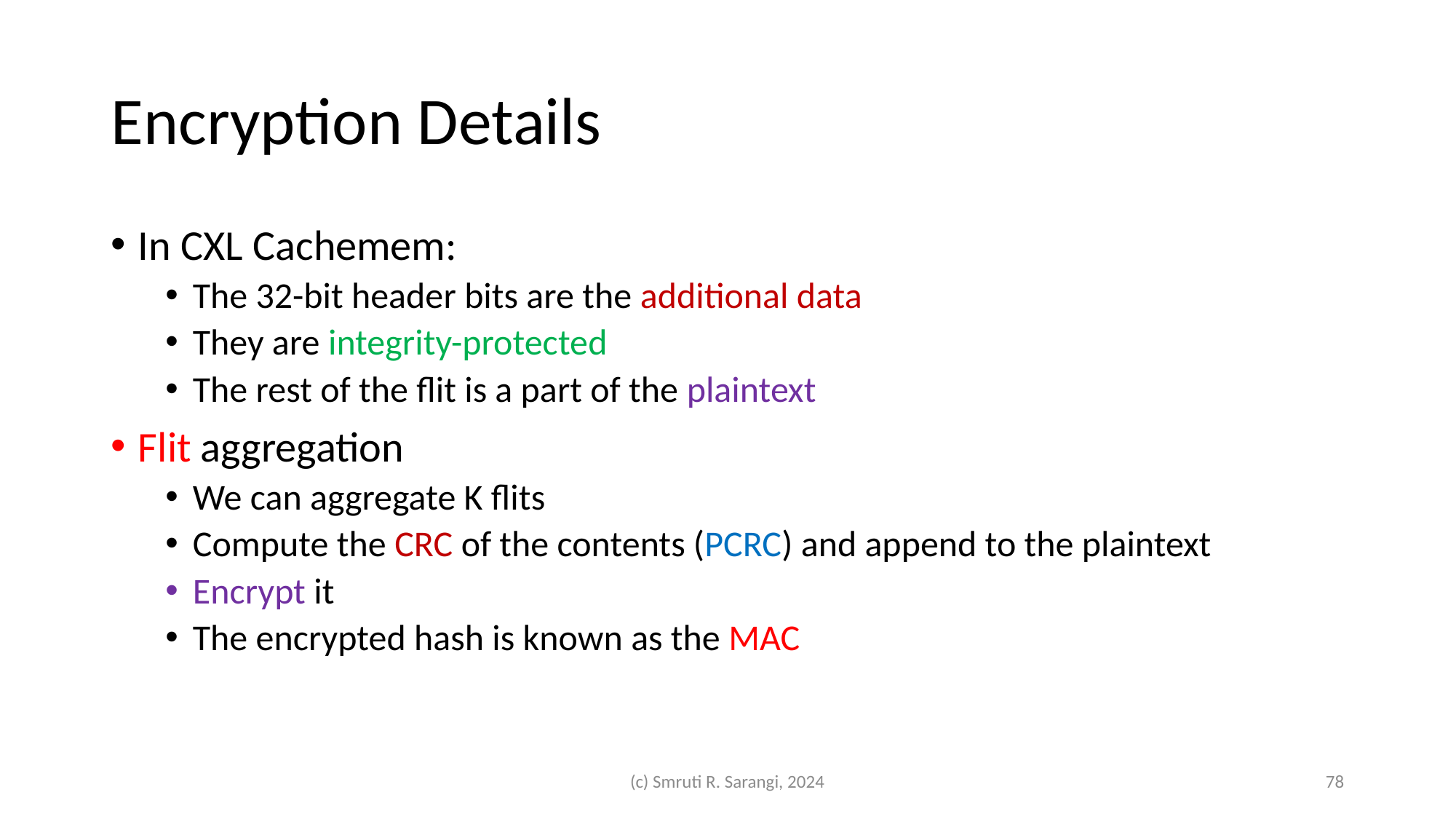

# Encryption Details
In CXL Cachemem:
The 32-bit header bits are the additional data
They are integrity-protected
The rest of the flit is a part of the plaintext
Flit aggregation
We can aggregate K flits
Compute the CRC of the contents (PCRC) and append to the plaintext
Encrypt it
The encrypted hash is known as the MAC

(c) Smruti R. Sarangi, 2024
78